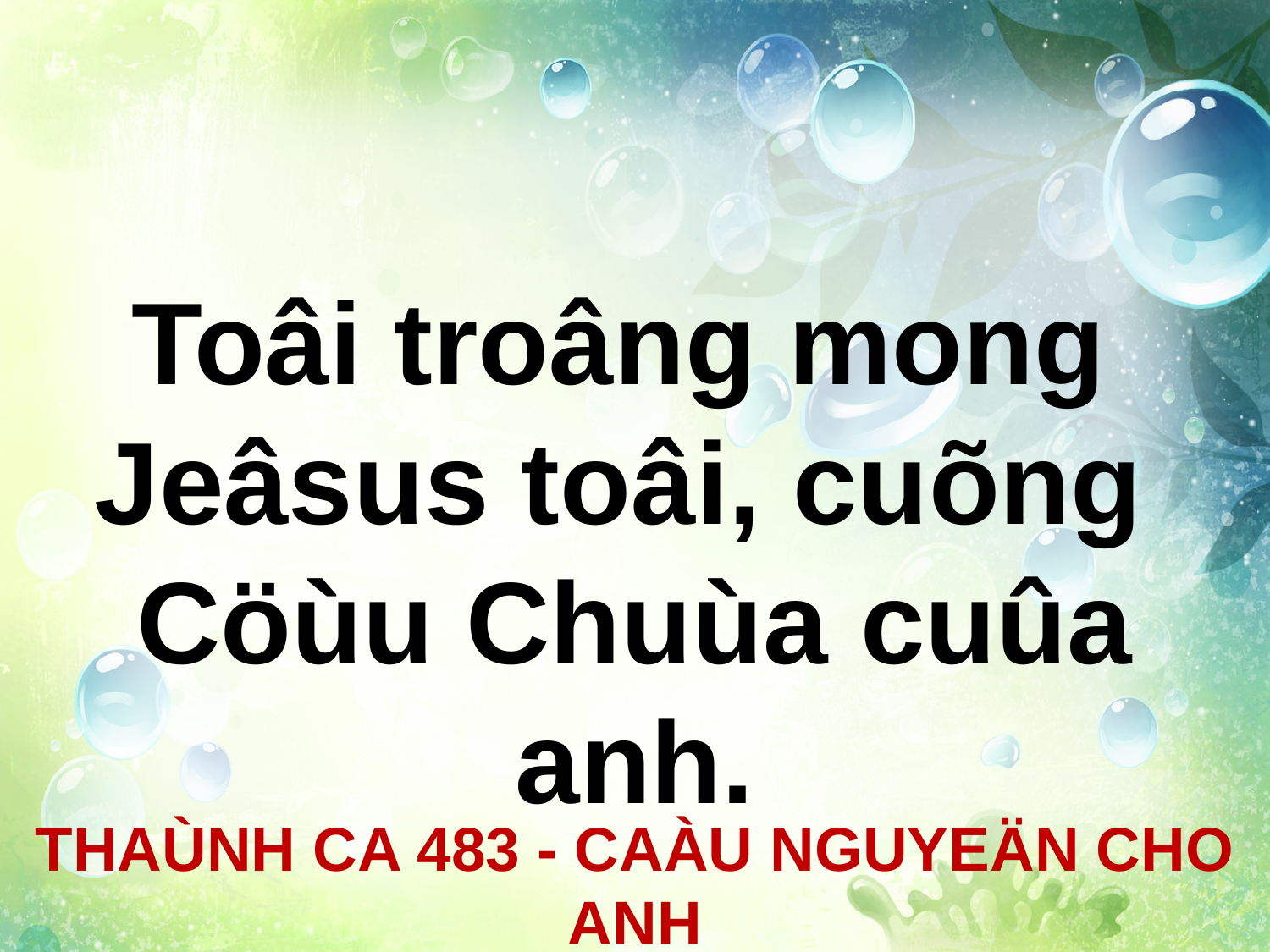

Toâi troâng mong
Jeâsus toâi, cuõng
Cöùu Chuùa cuûa anh.
THAÙNH CA 483 - CAÀU NGUYEÄN CHO ANH